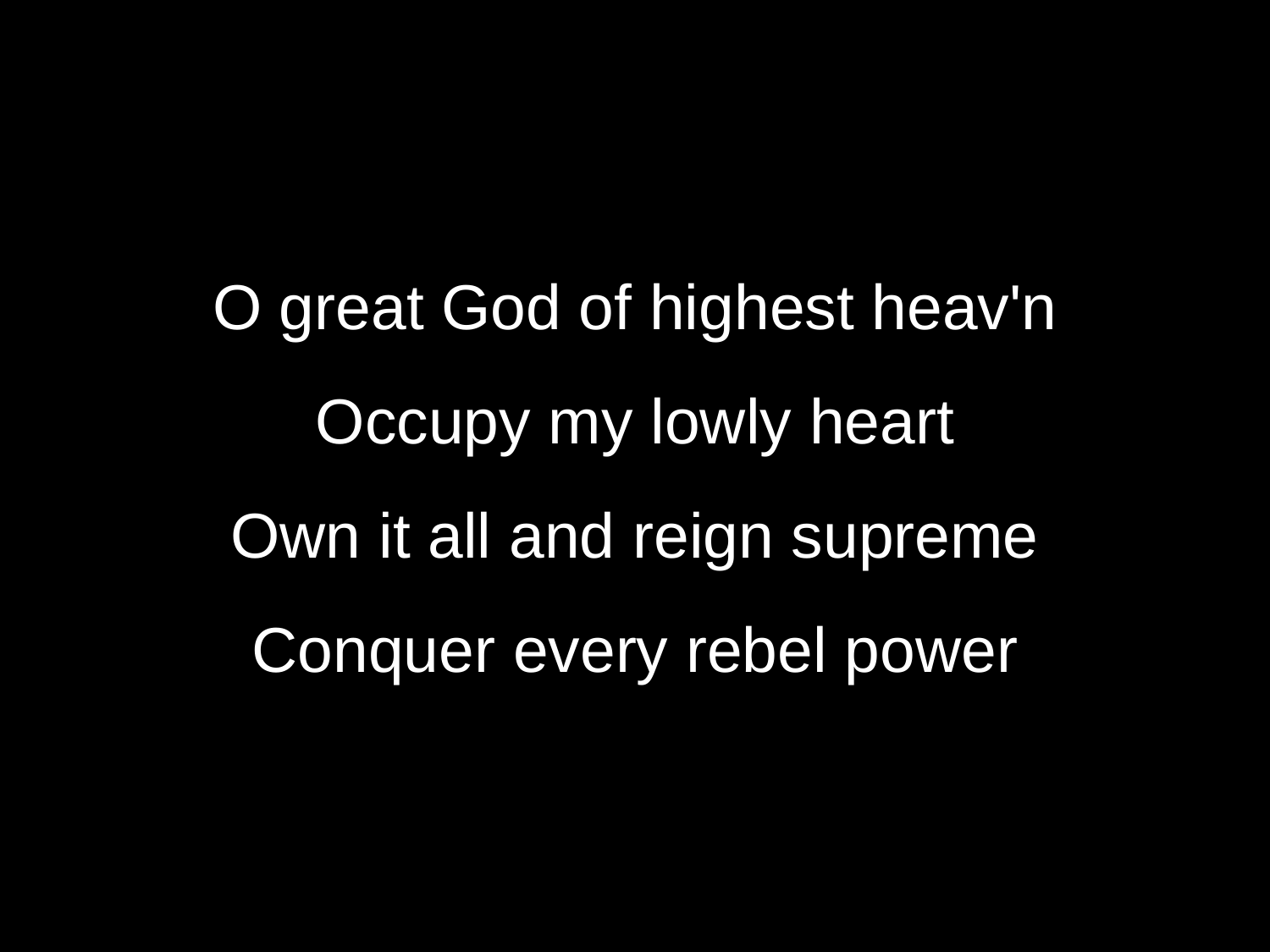

O great God of highest heav'n
Occupy my lowly heart
Own it all and reign supreme
Conquer every rebel power